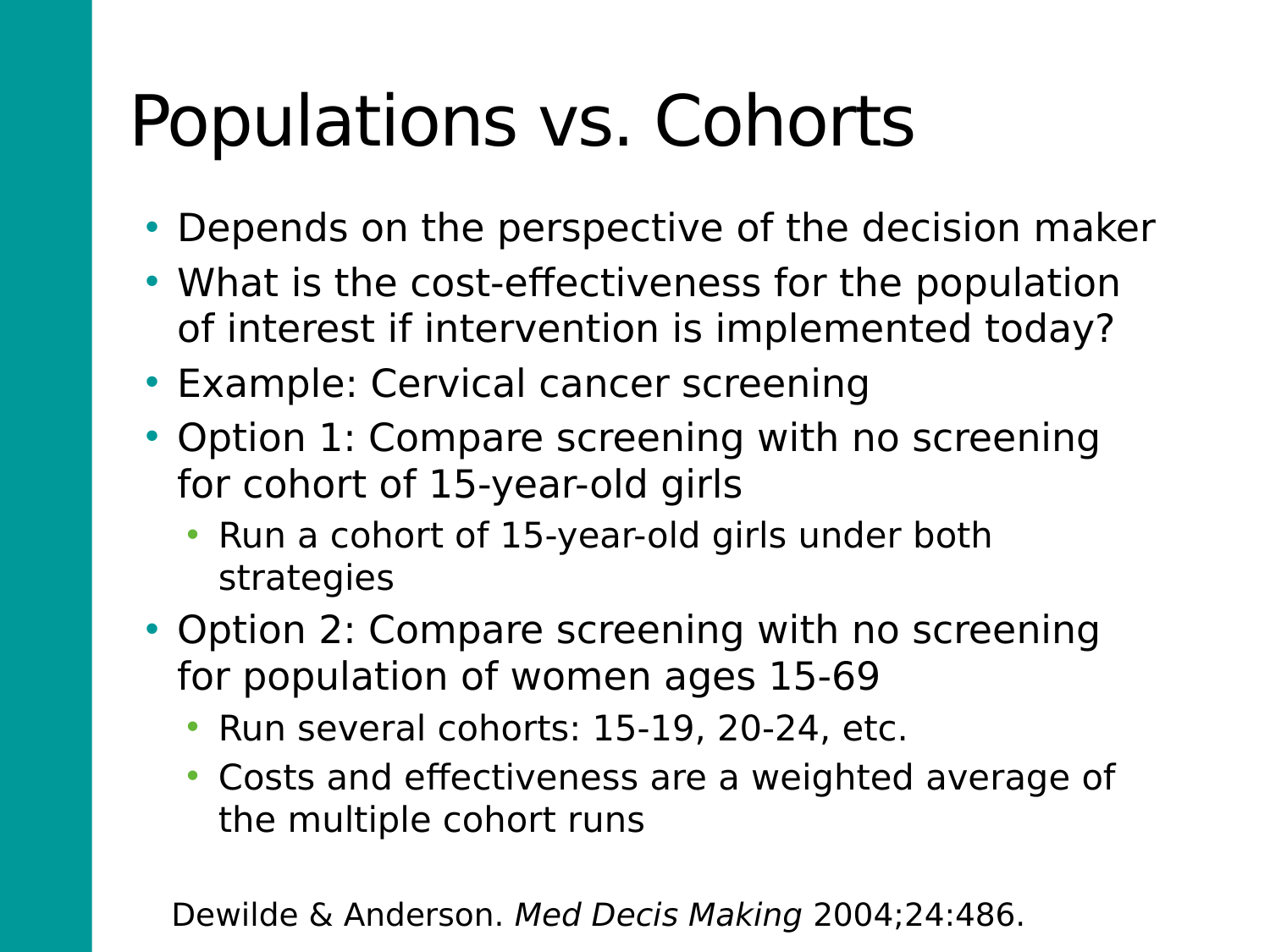

# Populations vs. Cohorts
Depends on the perspective of the decision maker
What is the cost-effectiveness for the population of interest if intervention is implemented today?
Example: Cervical cancer screening
Option 1: Compare screening with no screening for cohort of 15-year-old girls
Run a cohort of 15-year-old girls under both strategies
Option 2: Compare screening with no screening for population of women ages 15-69
Run several cohorts: 15-19, 20-24, etc.
Costs and effectiveness are a weighted average of the multiple cohort runs
Dewilde & Anderson. Med Decis Making 2004;24:486.